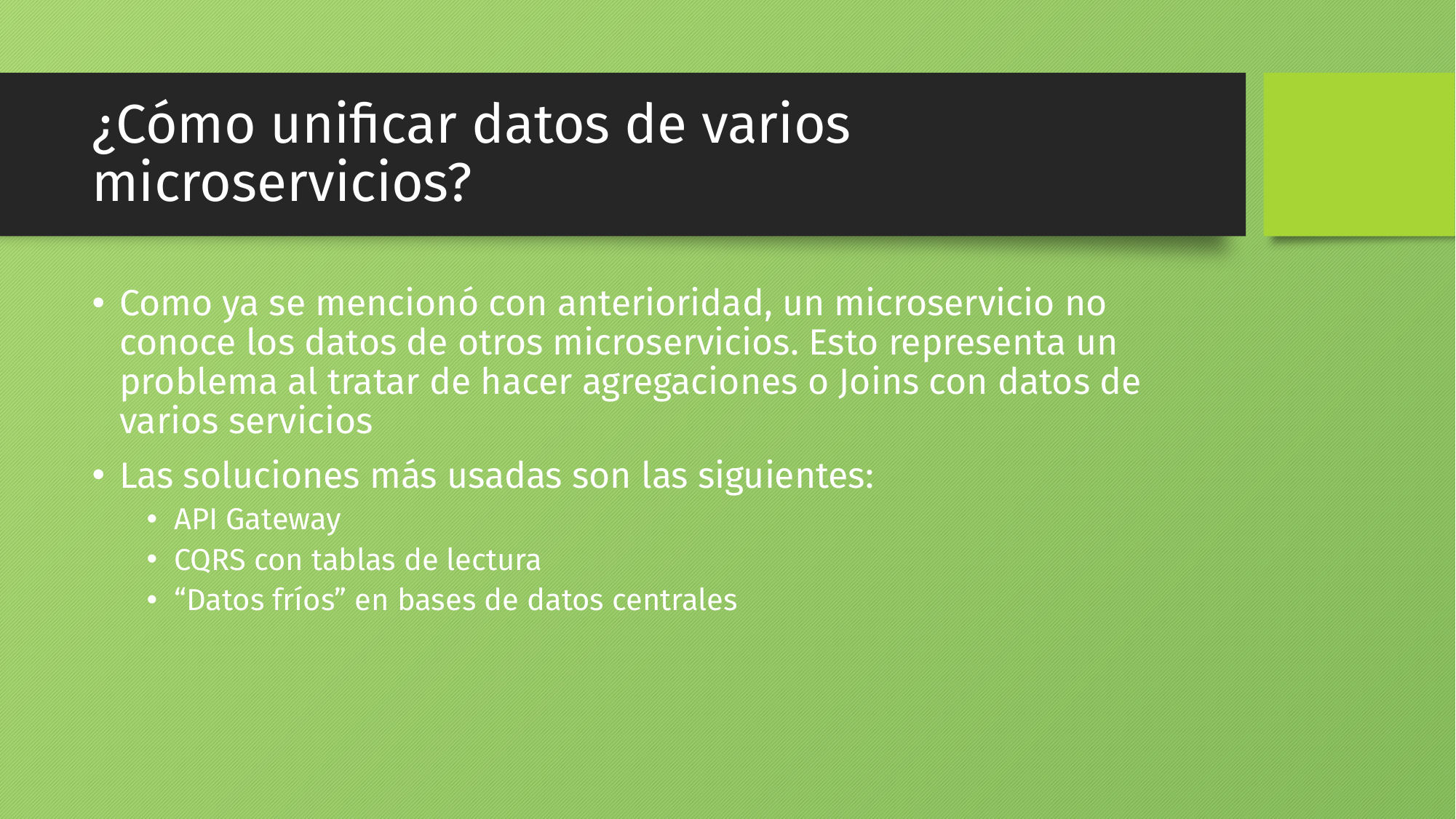

# ¿Cómo unificar datos de varios microservicios?
Como ya se mencionó con anterioridad, un microservicio no conoce los datos de otros microservicios. Esto representa un problema al tratar de hacer agregaciones o Joins con datos de varios servicios
Las soluciones más usadas son las siguientes:
API Gateway
CQRS con tablas de lectura
“Datos fríos” en bases de datos centrales